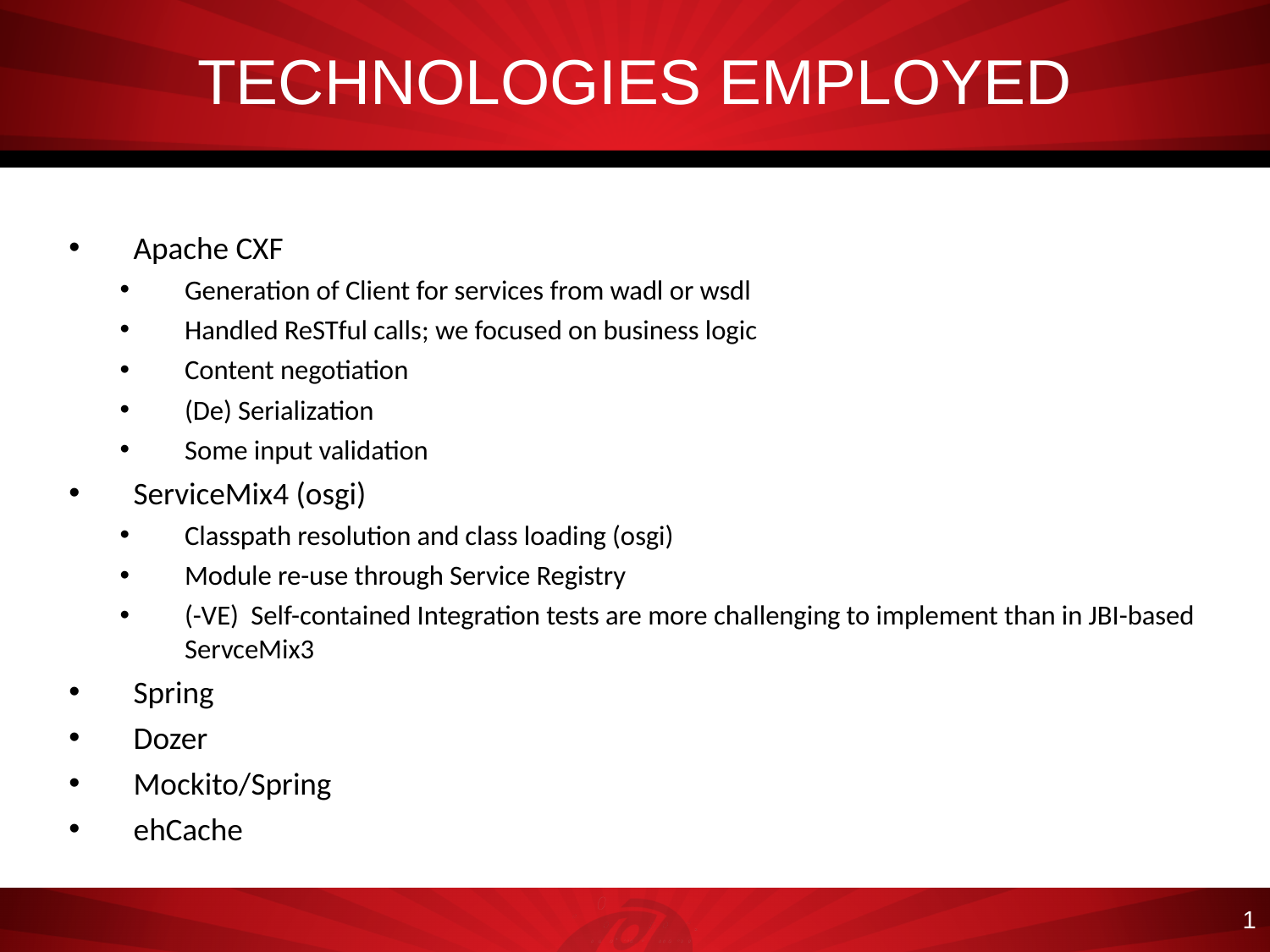

# TECHNOLOGIES EMPLOYED
Apache CXF
Generation of Client for services from wadl or wsdl
Handled ReSTful calls; we focused on business logic
Content negotiation
(De) Serialization
Some input validation
ServiceMix4 (osgi)
Classpath resolution and class loading (osgi)
Module re-use through Service Registry
(-VE)  Self-contained Integration tests are more challenging to implement than in JBI-based ServceMix3
Spring
Dozer
Mockito/Spring
ehCache

1